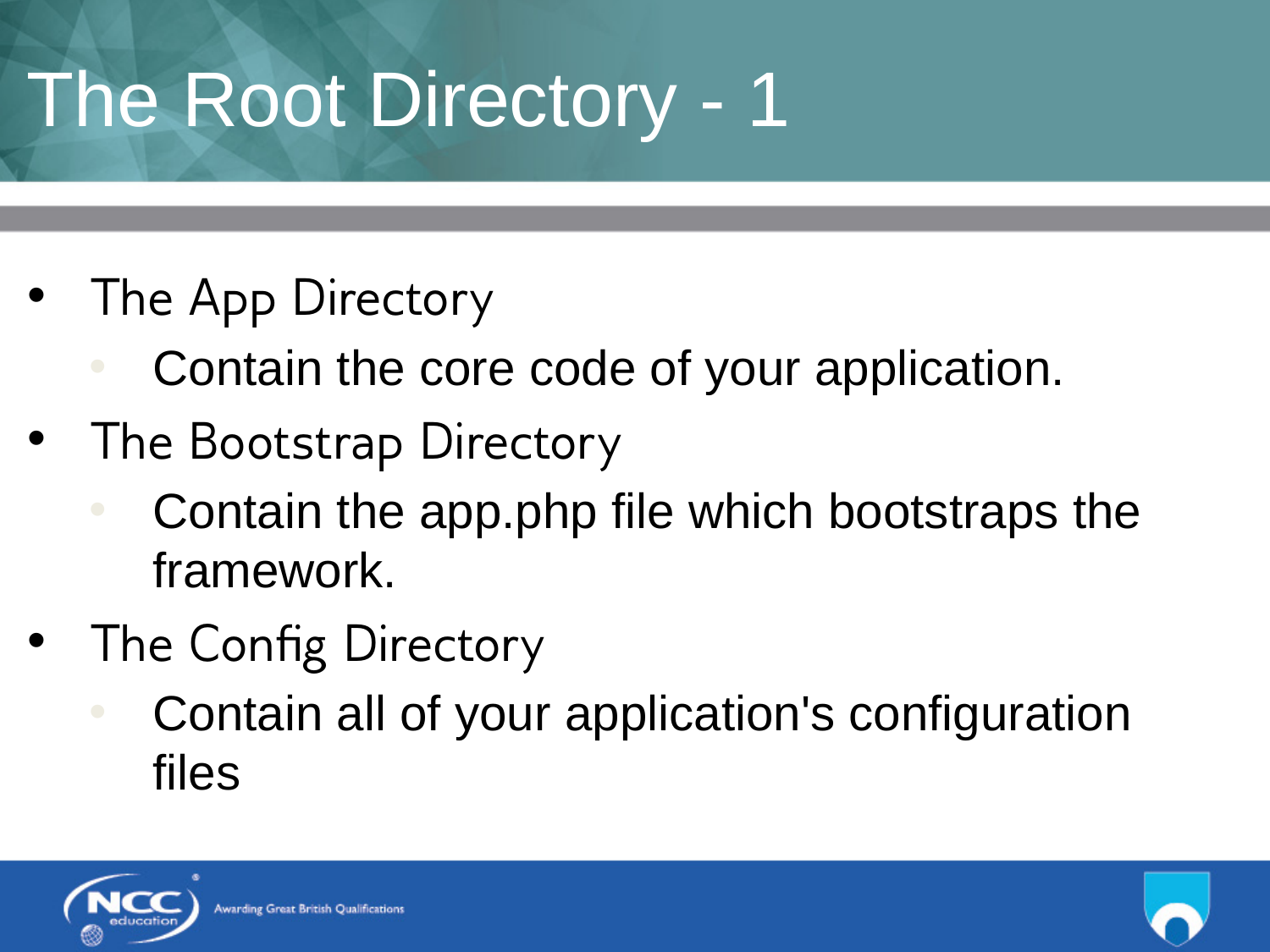

# The Root Directory - 1
The App Directory
Contain the core code of your application.
The Bootstrap Directory
Contain the app.php file which bootstraps the framework.
The Config Directory
Contain all of your application's configuration files